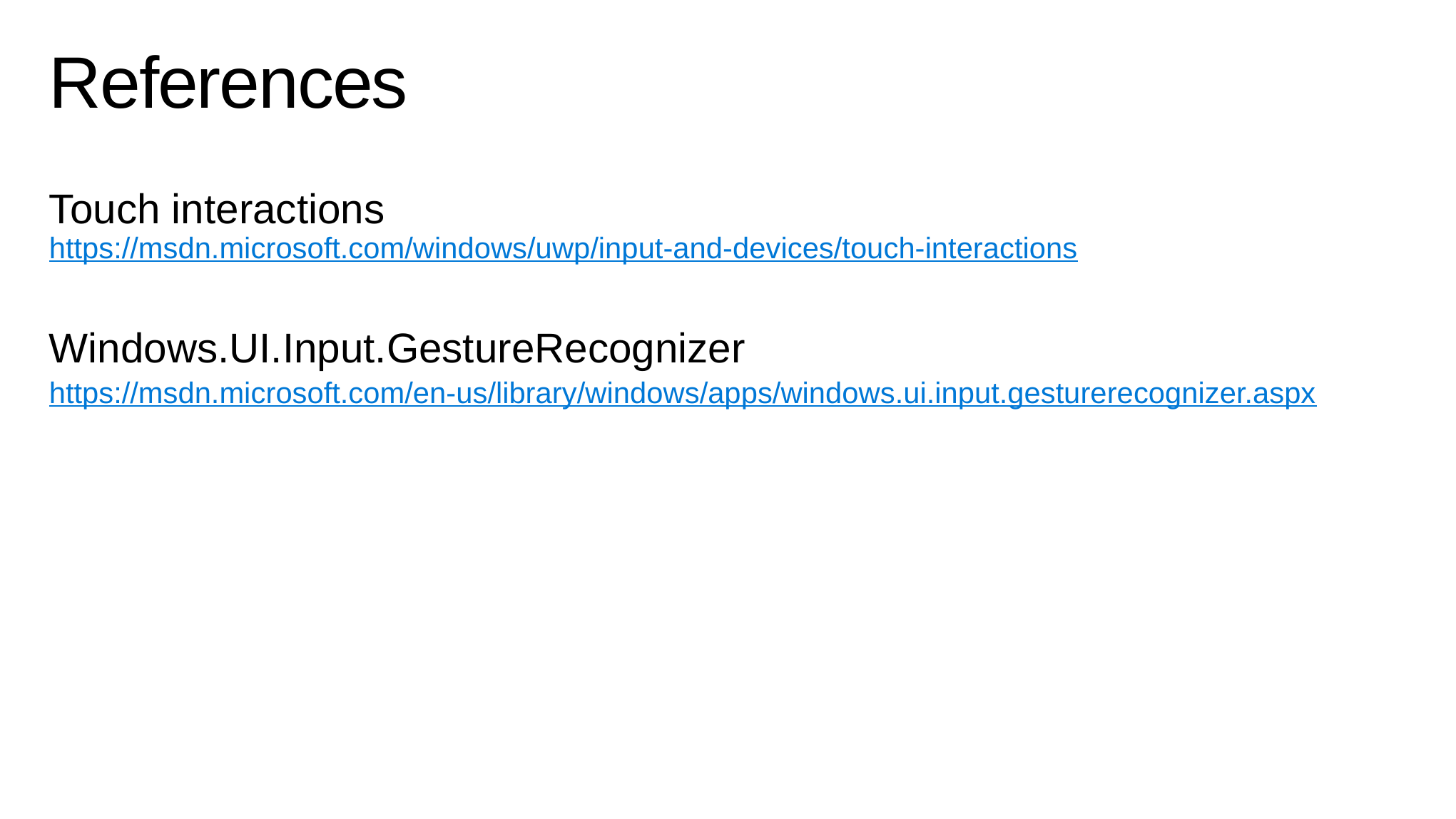

# References
Touch interactions
https://msdn.microsoft.com/windows/uwp/input-and-devices/touch-interactions

Windows.UI.Input.GestureRecognizer
https://msdn.microsoft.com/en-us/library/windows/apps/windows.ui.input.gesturerecognizer.aspx